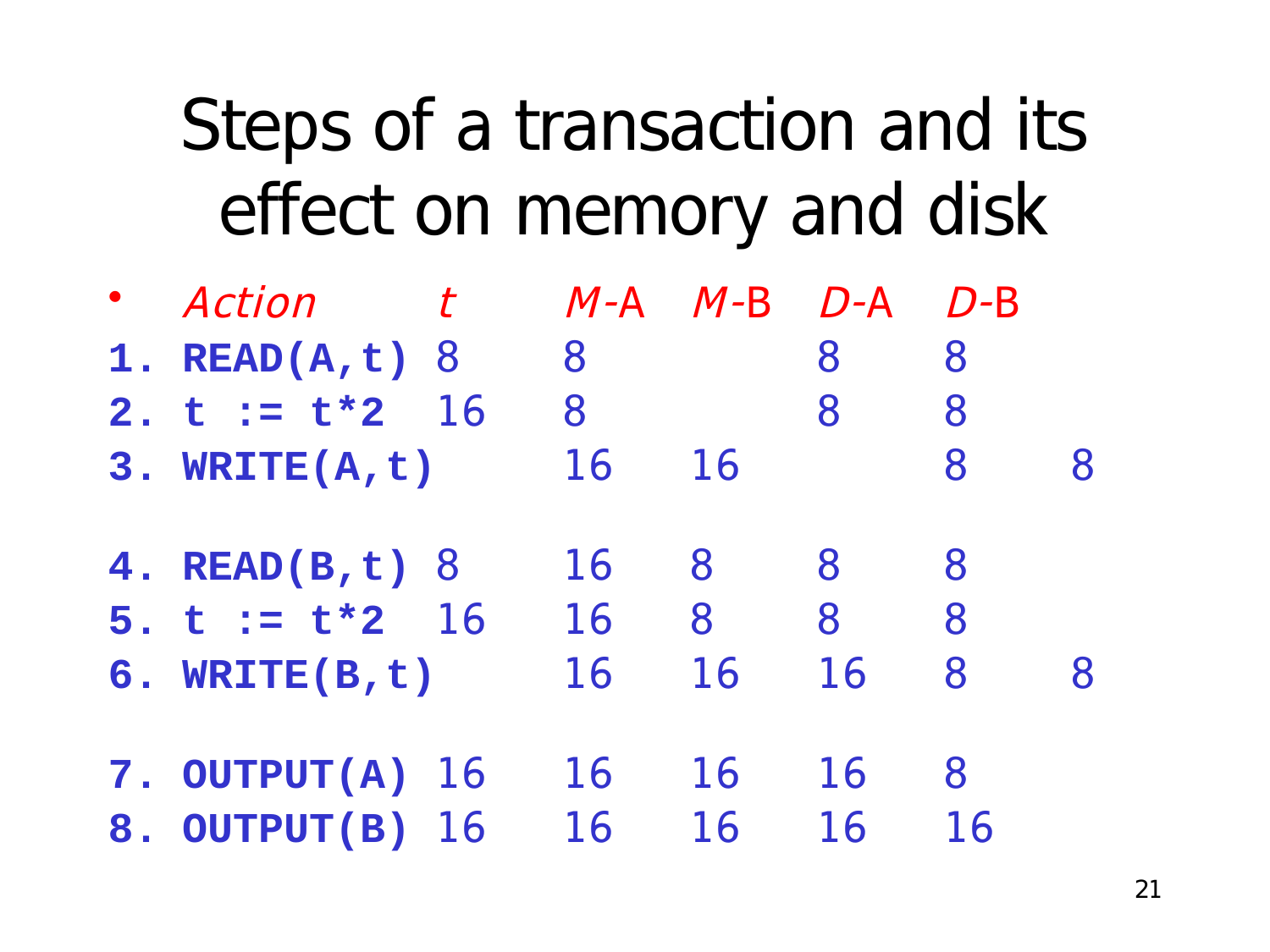

# Steps of a transaction and its effect on memory and disk
Action    	t	M-A	M-B	D-A	D-B
READ(A,t)	8	8		8	8
t := t*2	16	8		8	8
WRITE(A,t)	16	16		8	8
READ(B,t)	8	16	8	8	8
t := t*2	16	16	8	8	8
WRITE(B,t)	16	16	16	8	8
OUTPUT(A)	16	16	16	16	8
OUTPUT(B)	16	16	16	16	16
21